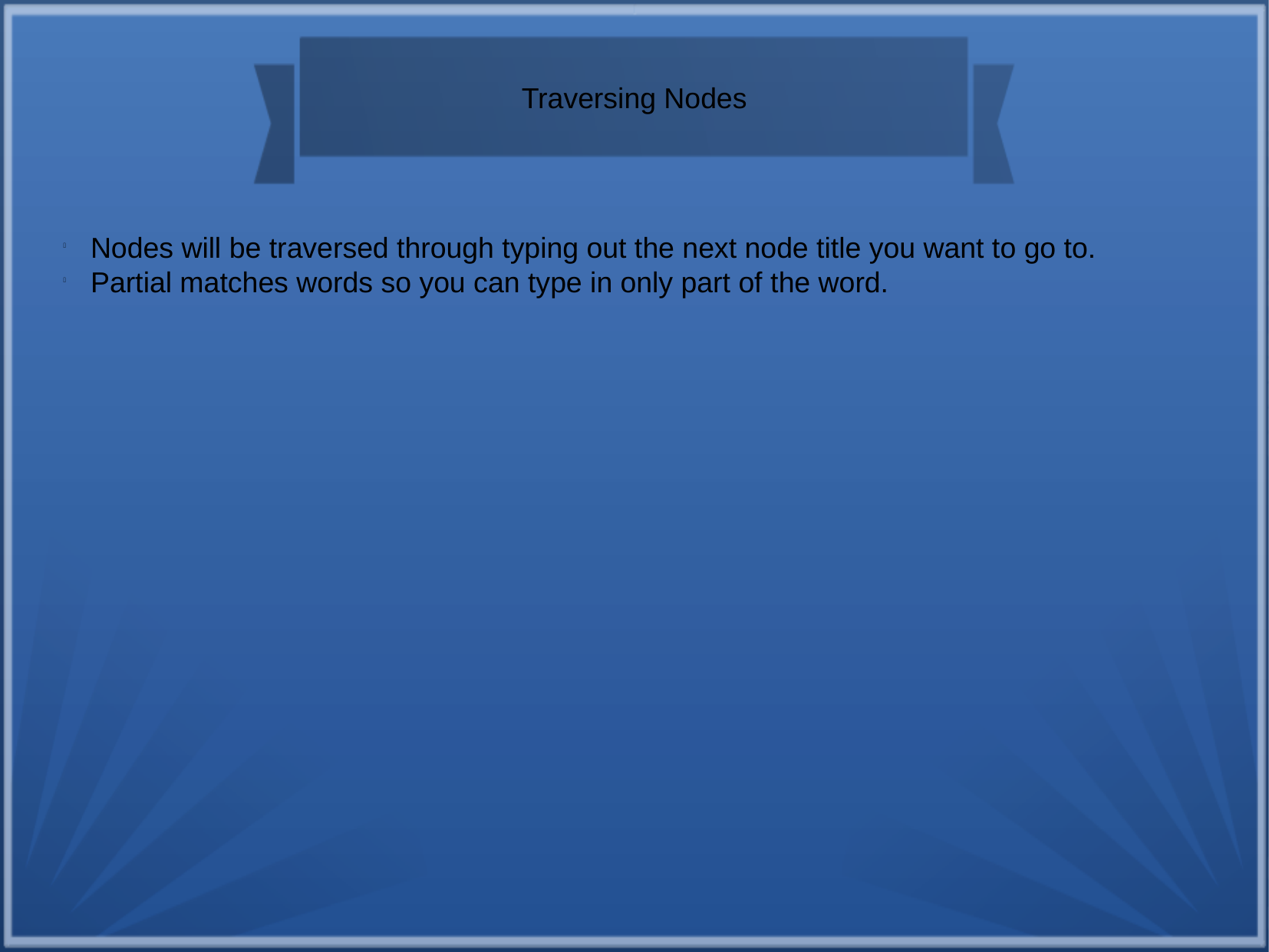

Traversing Nodes
Nodes will be traversed through typing out the next node title you want to go to.
Partial matches words so you can type in only part of the word.